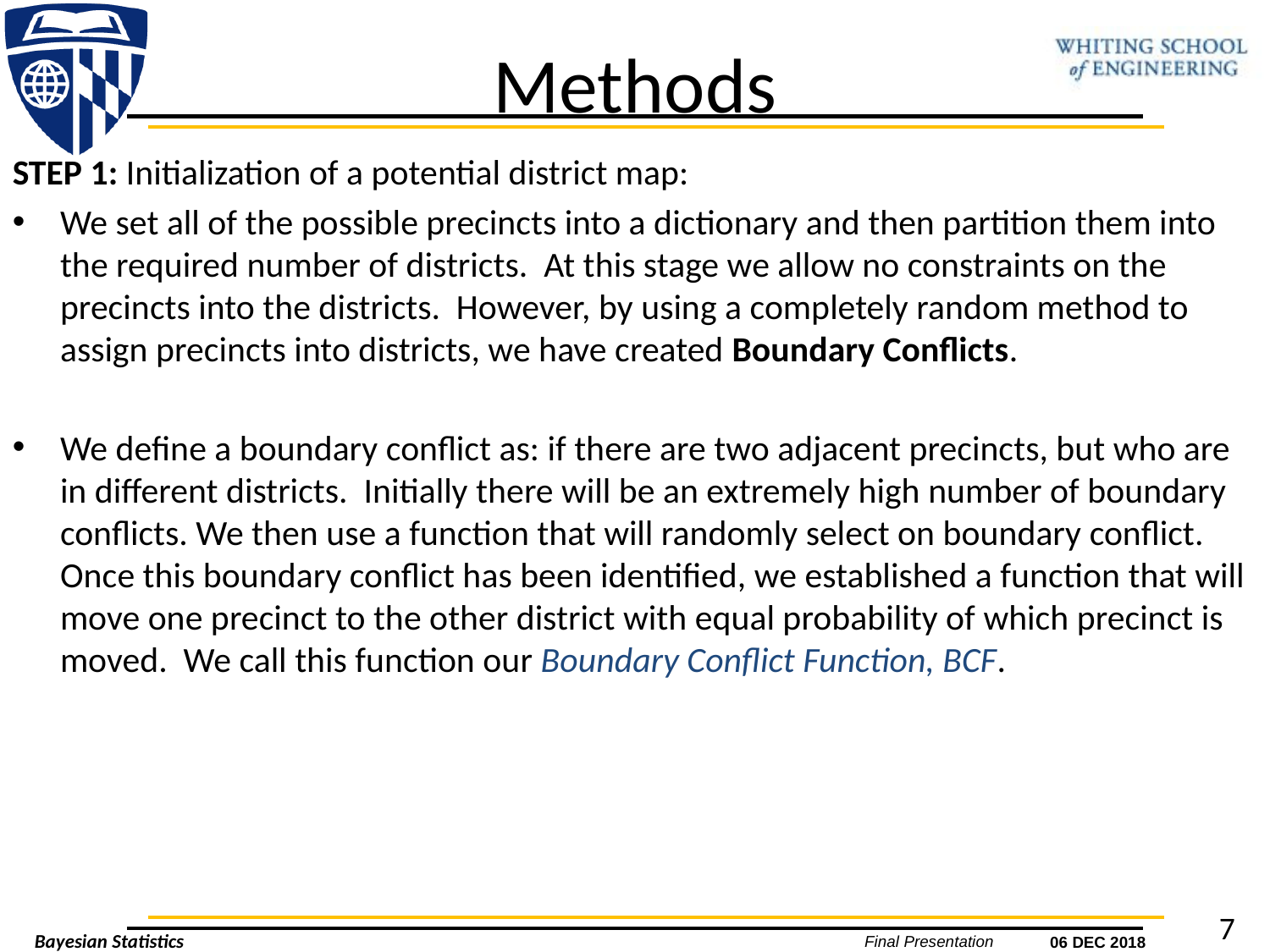

# Methods
STEP 1: Initialization of a potential district map:
We set all of the possible precincts into a dictionary and then partition them into the required number of districts.  At this stage we allow no constraints on the precincts into the districts.  However, by using a completely random method to assign precincts into districts, we have created Boundary Conflicts.

We define a boundary conflict as: if there are two adjacent precincts, but who are in different districts.  Initially there will be an extremely high number of boundary conflicts. We then use a function that will randomly select on boundary conflict.  Once this boundary conflict has been identified, we established a function that will move one precinct to the other district with equal probability of which precinct is moved.  We call this function our Boundary Conflict Function, BCF.
7